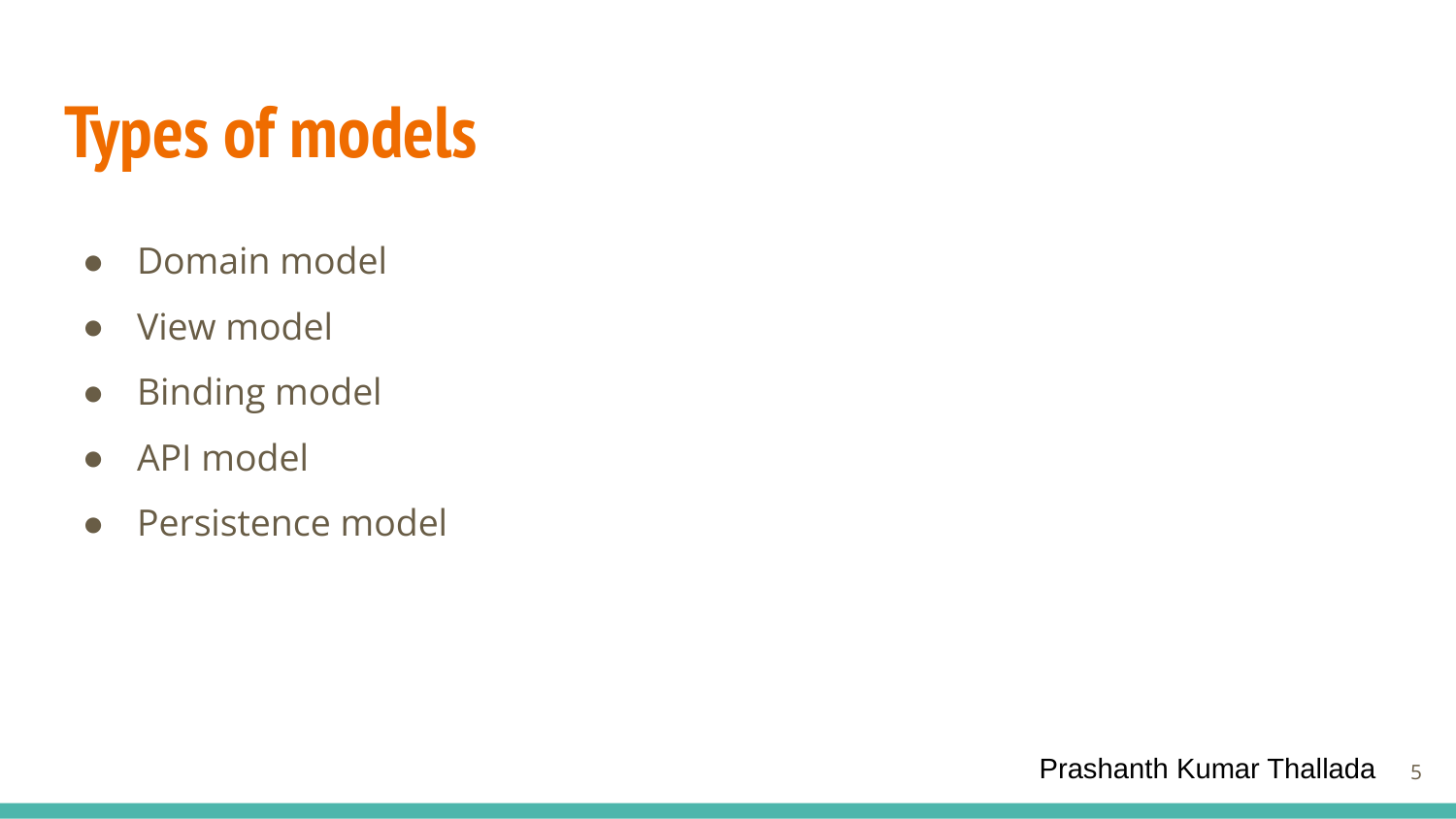

# Types of models
Domain model
View model
Binding model
API model
Persistence model
Prashanth Kumar Thallada

5